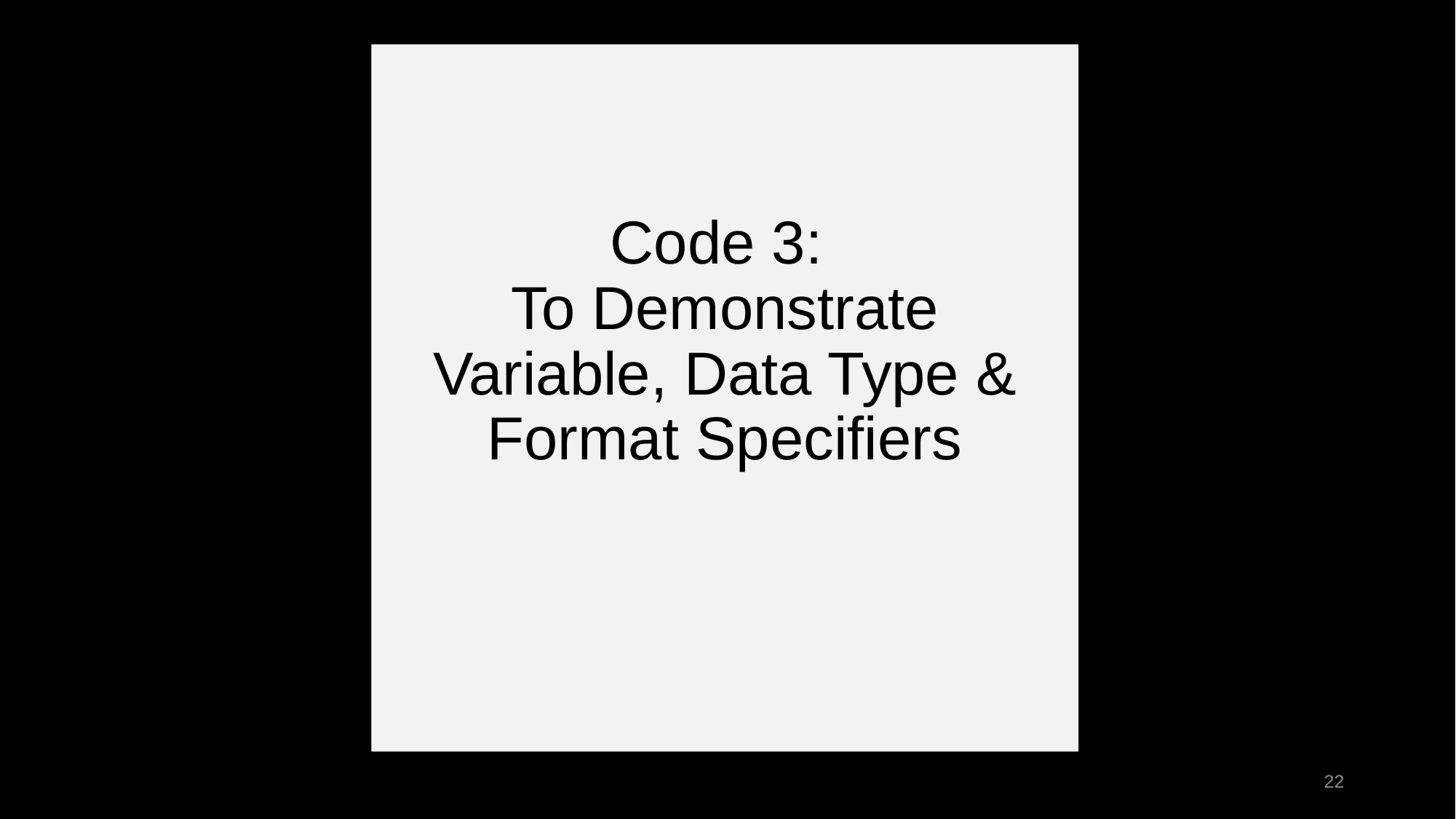

# Code 3: To Demonstrate Variable, Data Type & Format Specifiers
22